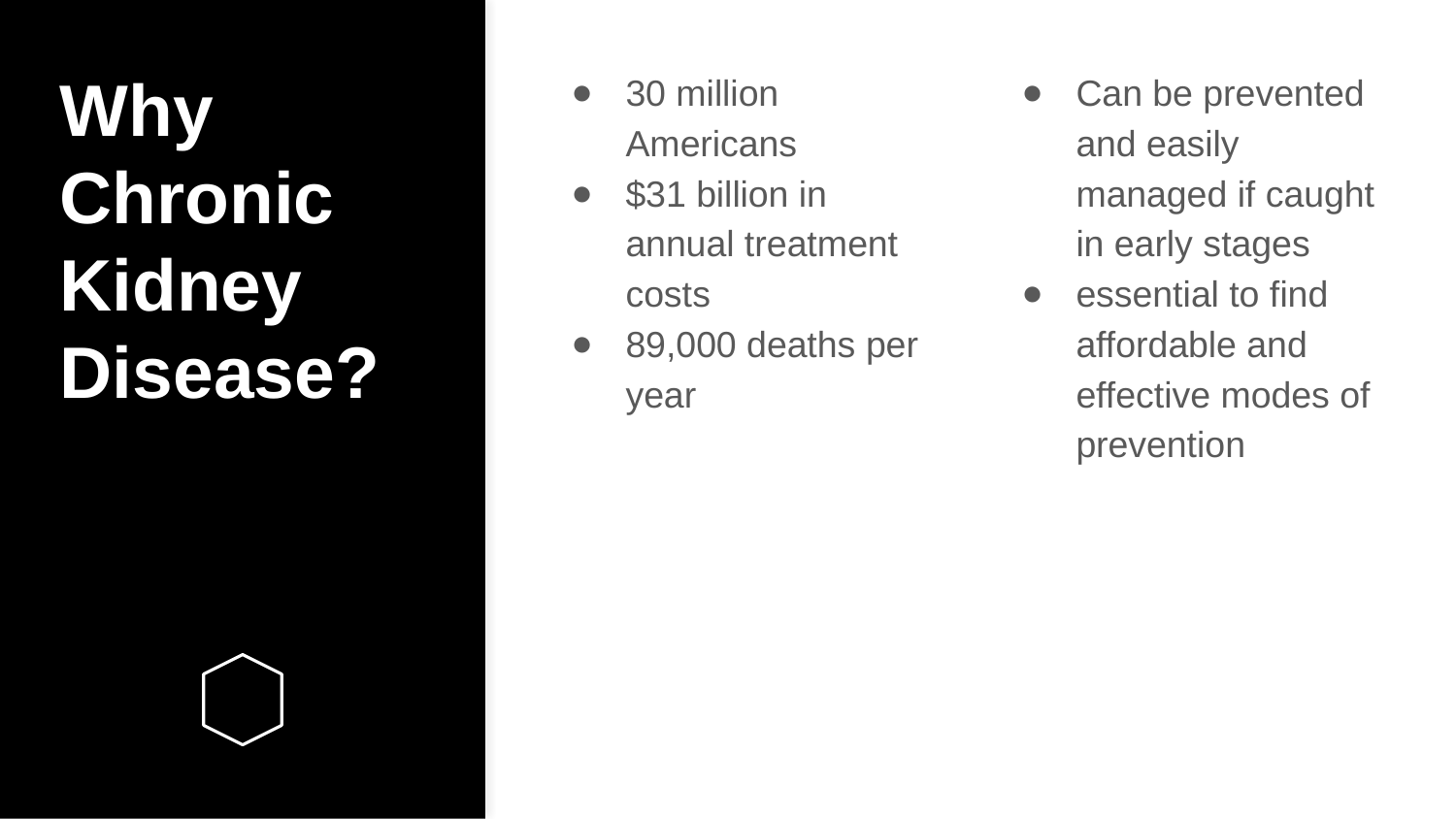

# Why Chronic Kidney Disease?
30 million Americans
$31 billion in annual treatment costs
89,000 deaths per year
Can be prevented and easily managed if caught in early stages
essential to find affordable and effective modes of prevention